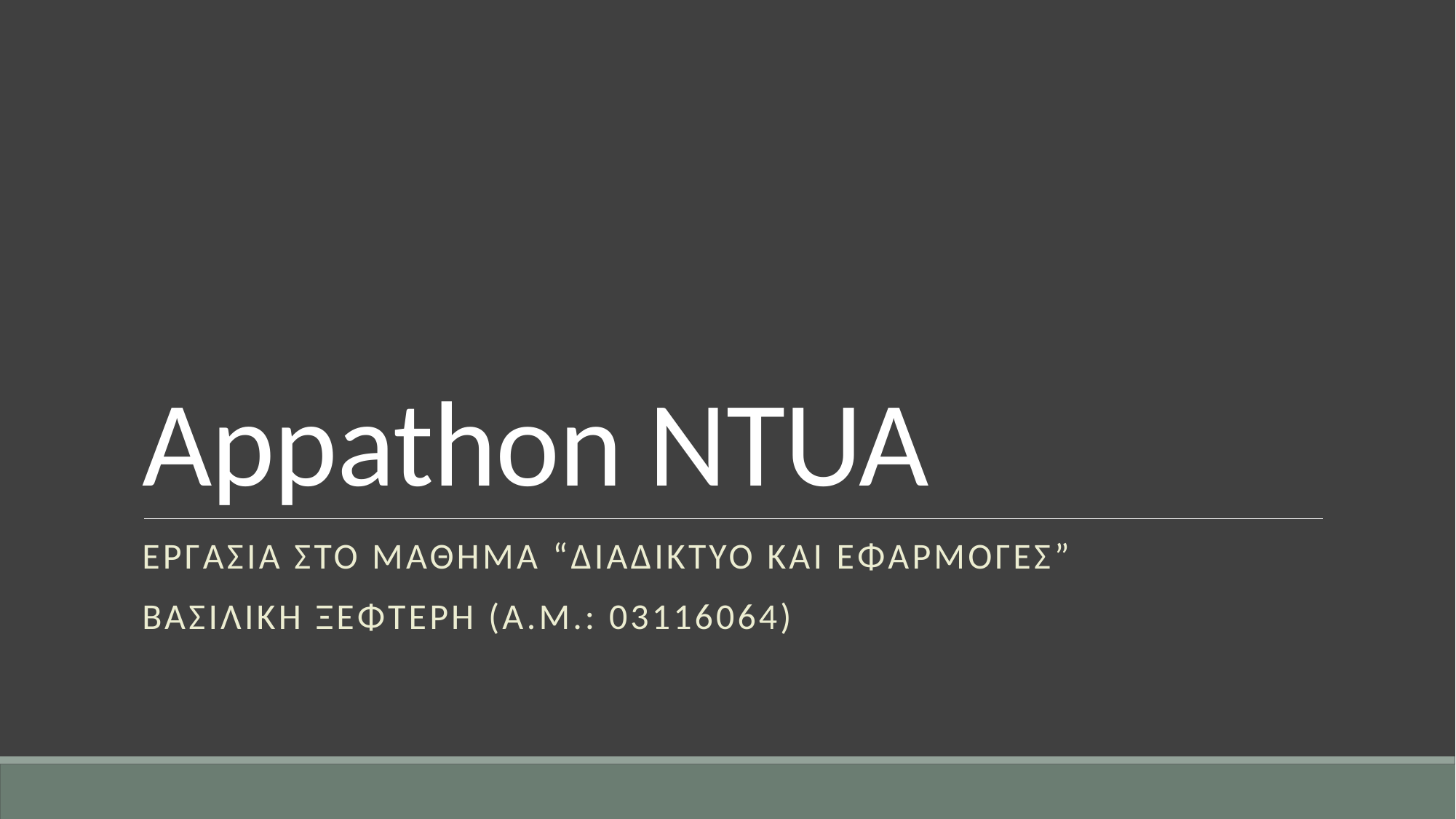

# Appathon NTUA
ΕΡΓΑΣΙα στο μαθημα “διαδικτυο και εφαρμογεσ”
Βασιλικη ξεφτερη (α.μ.: 03116064)